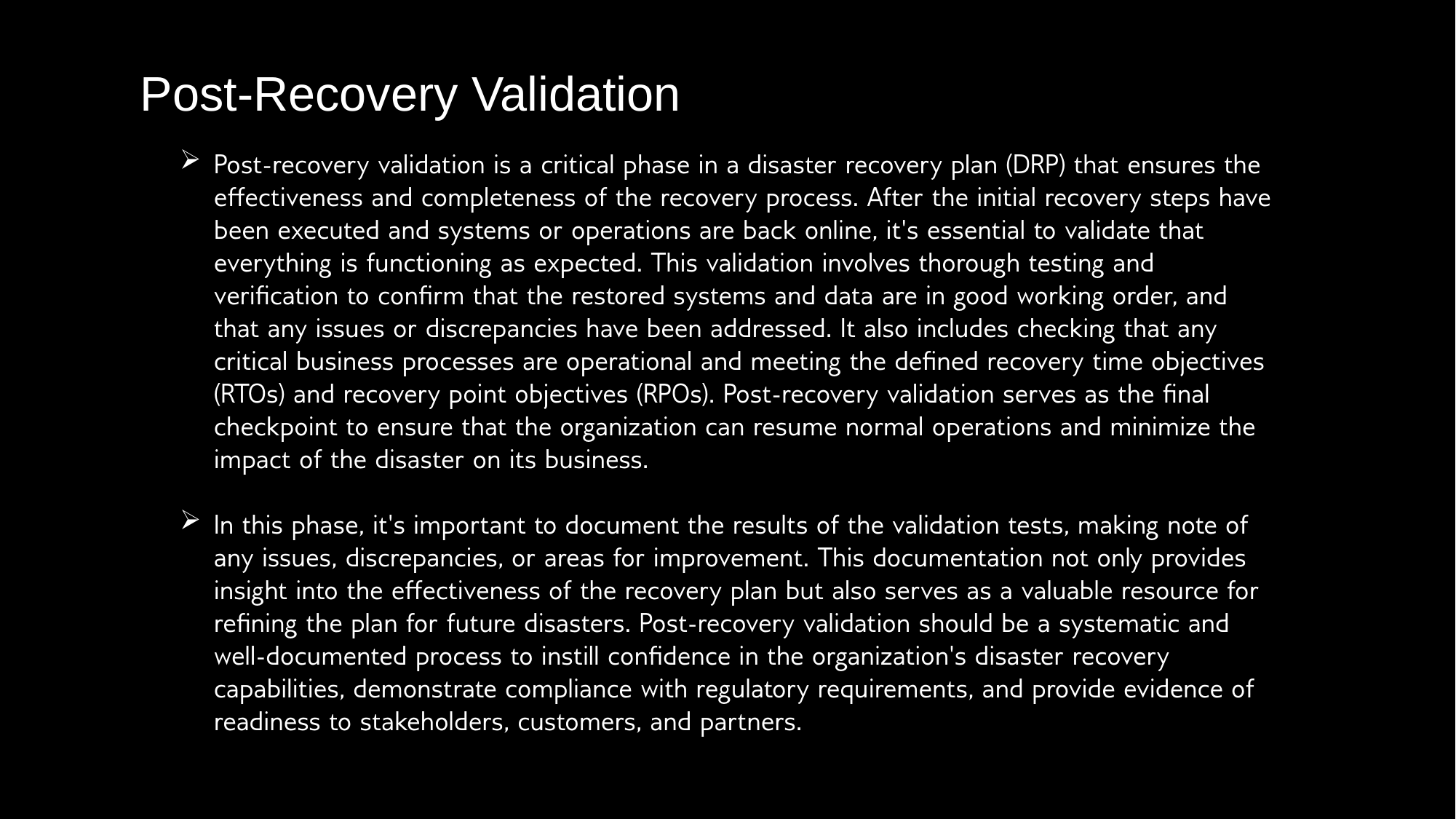

Post-Recovery Validation

Post-recovery validation is a critical phase in a disaster recovery plan (DRP) that ensures the effectiveness and completeness of the recovery process. After the initial recovery steps have been executed and systems or operations are back online, it's essential to validate that everything is functioning as expected. This validation involves thorough testing and verification to confirm that the restored systems and data are in good working order, and that any issues or discrepancies have been addressed. It also includes checking that any critical business processes are operational and meeting the defined recovery time objectives (RTOs) and recovery point objectives (RPOs). Post-recovery validation serves as the final checkpoint to ensure that the organization can resume normal operations and minimize the impact of the disaster on its business.

In this phase, it's important to document the results of the validation tests, making note of any issues, discrepancies, or areas for improvement. This documentation not only provides insight into the effectiveness of the recovery plan but also serves as a valuable resource for refining the plan for future disasters. Post-recovery validation should be a systematic and well-documented process to instill confidence in the organization's disaster recovery capabilities, demonstrate compliance with regulatory requirements, and provide evidence of readiness to stakeholders, customers, and partners.